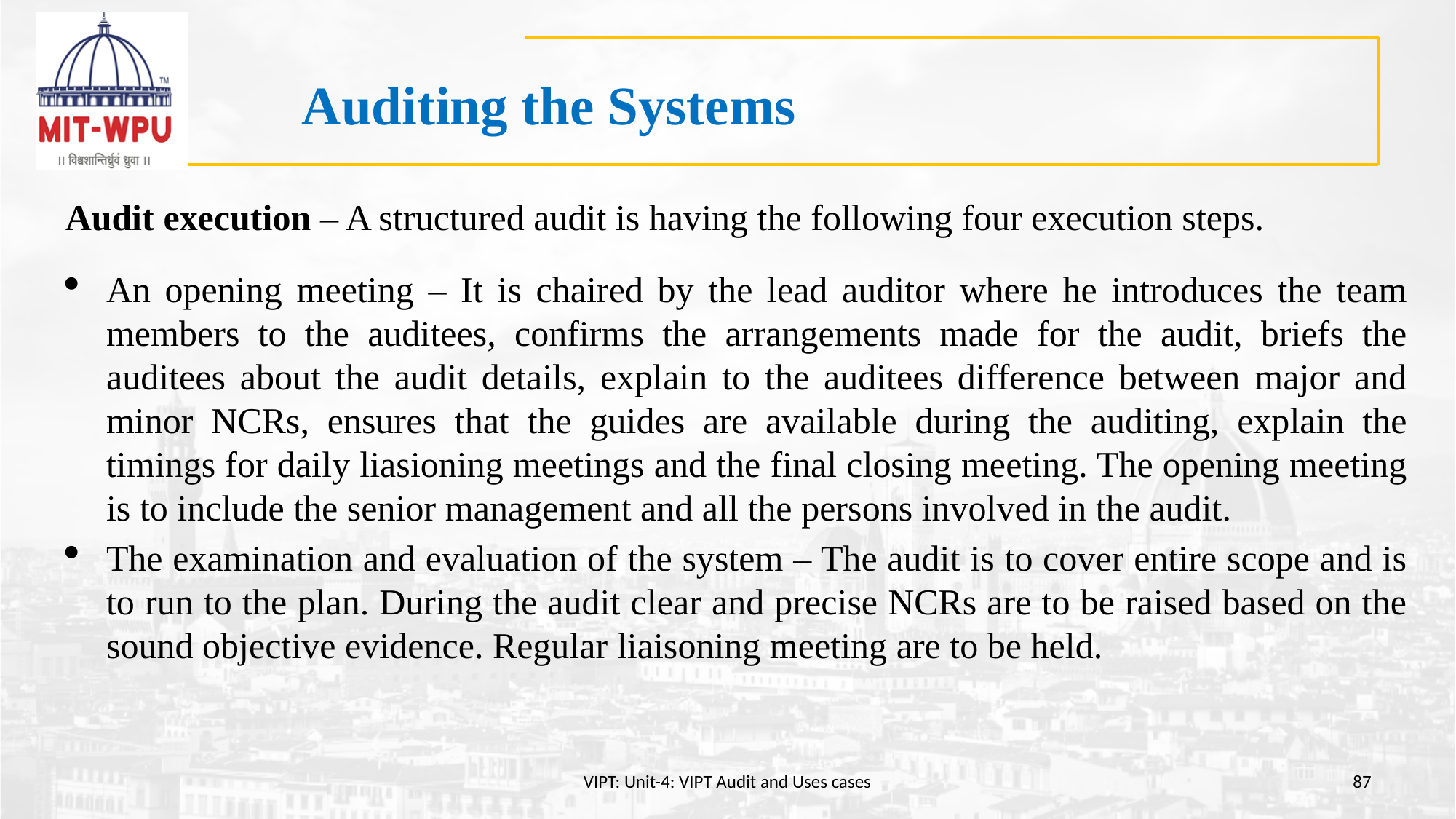

# Auditing the Systems
Audit execution – A structured audit is having the following four execution steps.
An opening meeting – It is chaired by the lead auditor where he introduces the team members to the auditees, confirms the arrangements made for the audit, briefs the auditees about the audit details, explain to the auditees difference between major and minor NCRs, ensures that the guides are available during the auditing, explain the timings for daily liasioning meetings and the final closing meeting. The opening meeting is to include the senior management and all the persons involved in the audit.
The examination and evaluation of the system – The audit is to cover entire scope and is to run to the plan. During the audit clear and precise NCRs are to be raised based on the sound objective evidence. Regular liaisoning meeting are to be held.

VIPT: Unit-4: VIPT Audit and Uses cases
87